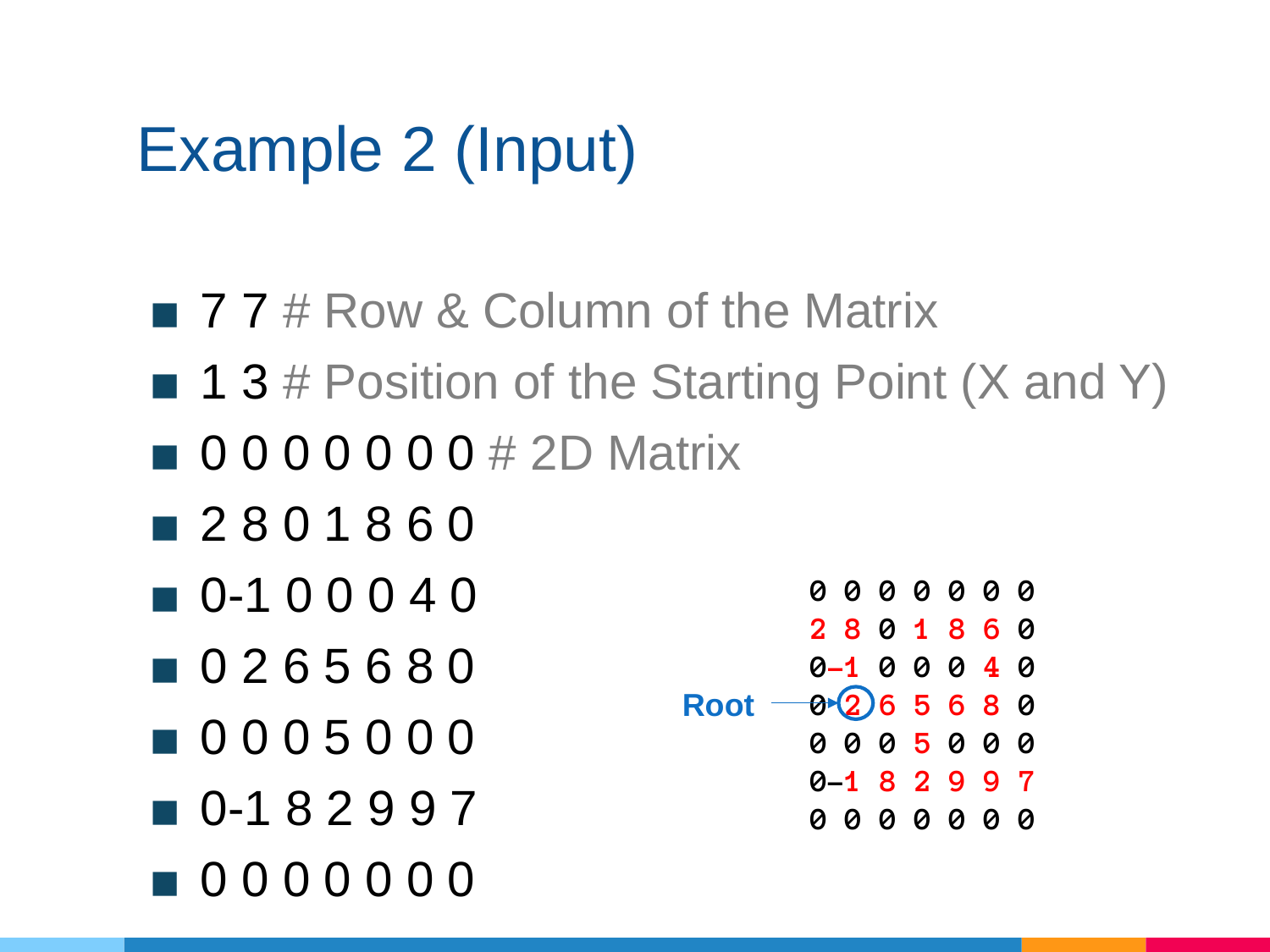

# Example 2 (Input)
7 7 # Row & Column of the Matrix
1 3 # Position of the Starting Point (X and Y)
0 0 0 0 0 0 0 # 2D Matrix
2 8 0 1 8 6 0
0-1 0 0 0 4 0
0 2 6 5 6 8 0
0 0 0 5 0 0 0
0-1 8 2 9 9 7
0 0 0 0 0 0 0
0 0 0 0 0 0 0
2 8 0 1 8 6 0
0-1 0 0 0 4 0
0 2 6 5 6 8 0
0 0 0 5 0 0 0
0-1 8 2 9 9 7
0 0 0 0 0 0 0
Root